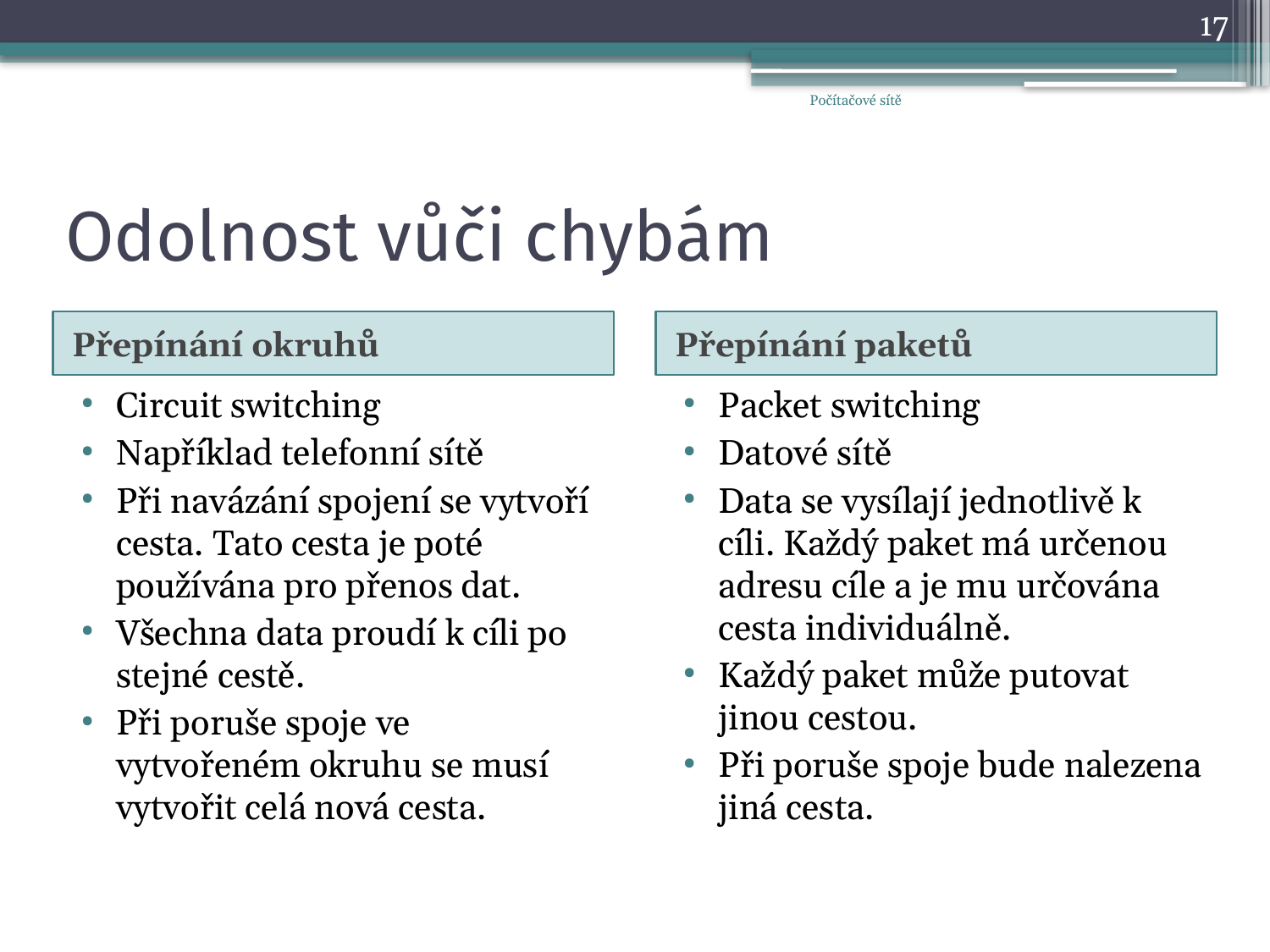

17
Počítačové sítě
# Odolnost vůči chybám
Přepínání okruhů
Přepínání paketů
Circuit switching
Například telefonní sítě
Při navázání spojení se vytvoří cesta. Tato cesta je poté používána pro přenos dat.
Všechna data proudí k cíli po stejné cestě.
Při poruše spoje ve vytvořeném okruhu se musí vytvořit celá nová cesta.
Packet switching
Datové sítě
Data se vysílají jednotlivě k cíli. Každý paket má určenou adresu cíle a je mu určována cesta individuálně.
Každý paket může putovat jinou cestou.
Při poruše spoje bude nalezena jiná cesta.